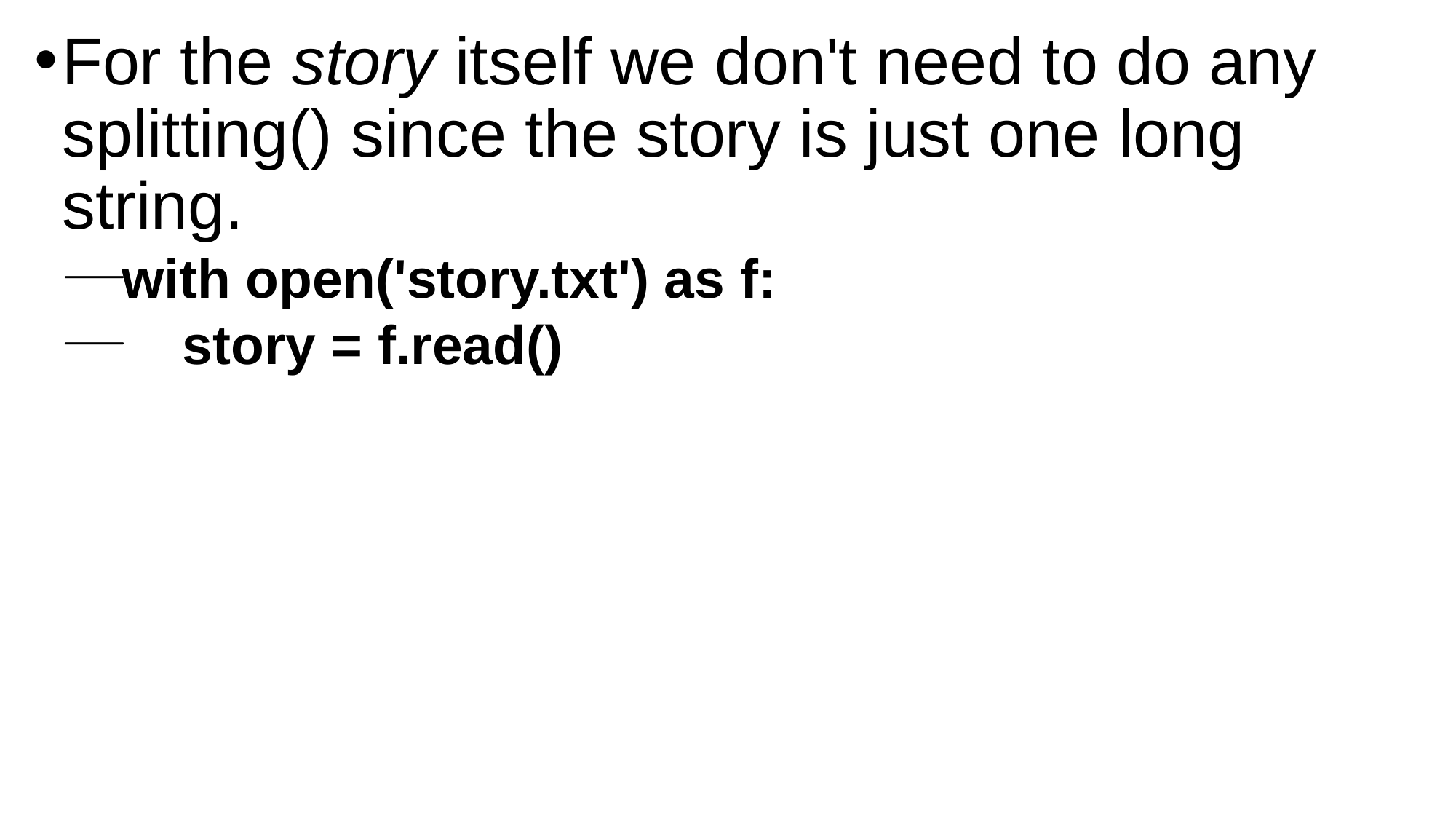

For the story itself we don't need to do any splitting() since the story is just one long string.
with open('story.txt') as f:
    story = f.read()